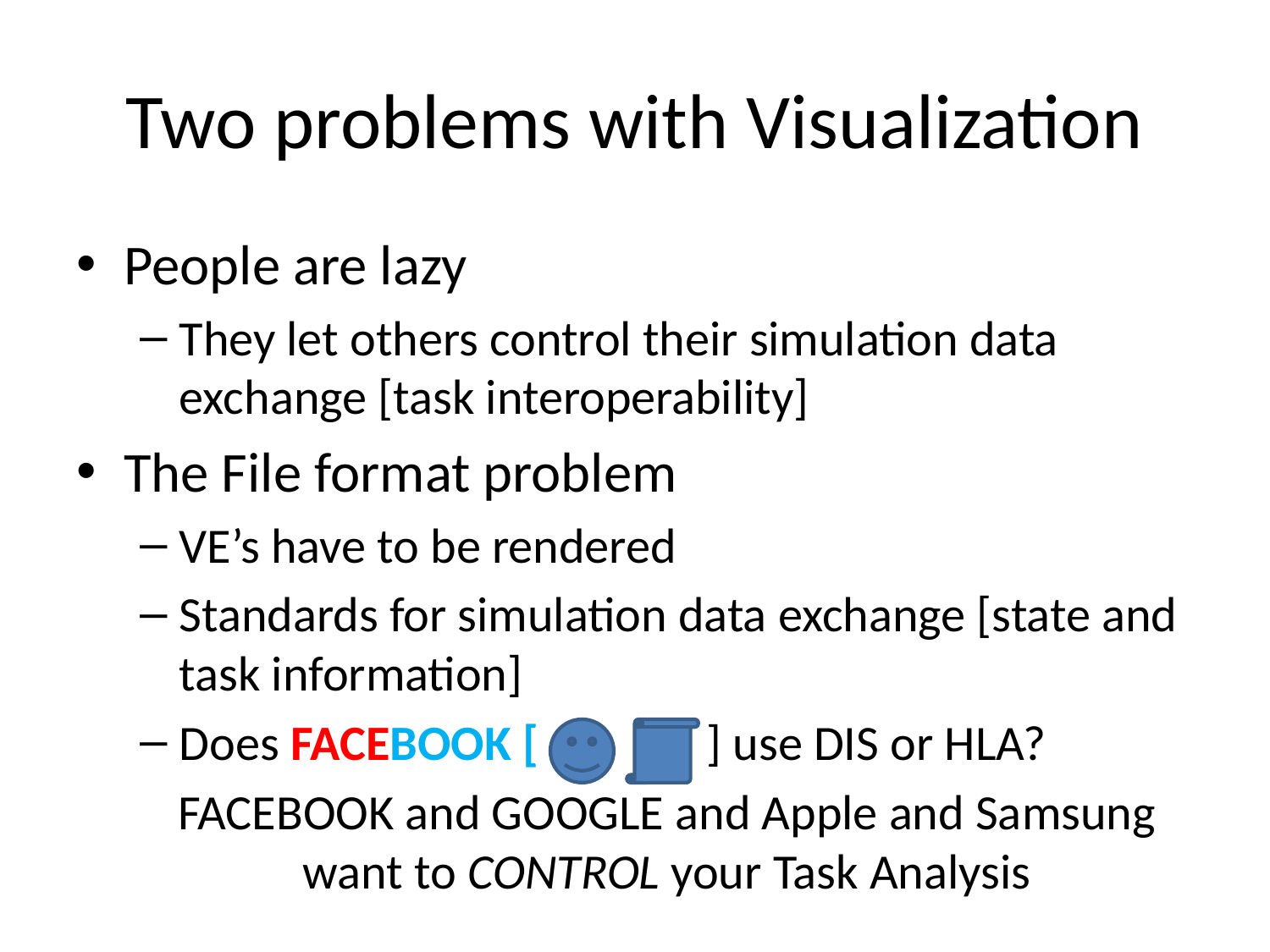

# Two problems with Visualization
People are lazy
They let others control their simulation data exchange [task interoperability]
The File format problem
VE’s have to be rendered
Standards for simulation data exchange [state and task information]
Does FACEBOOK [               ] use DIS or HLA?
FACEBOOK and GOOGLE and Apple and Samsung want to CONTROL your Task Analysis